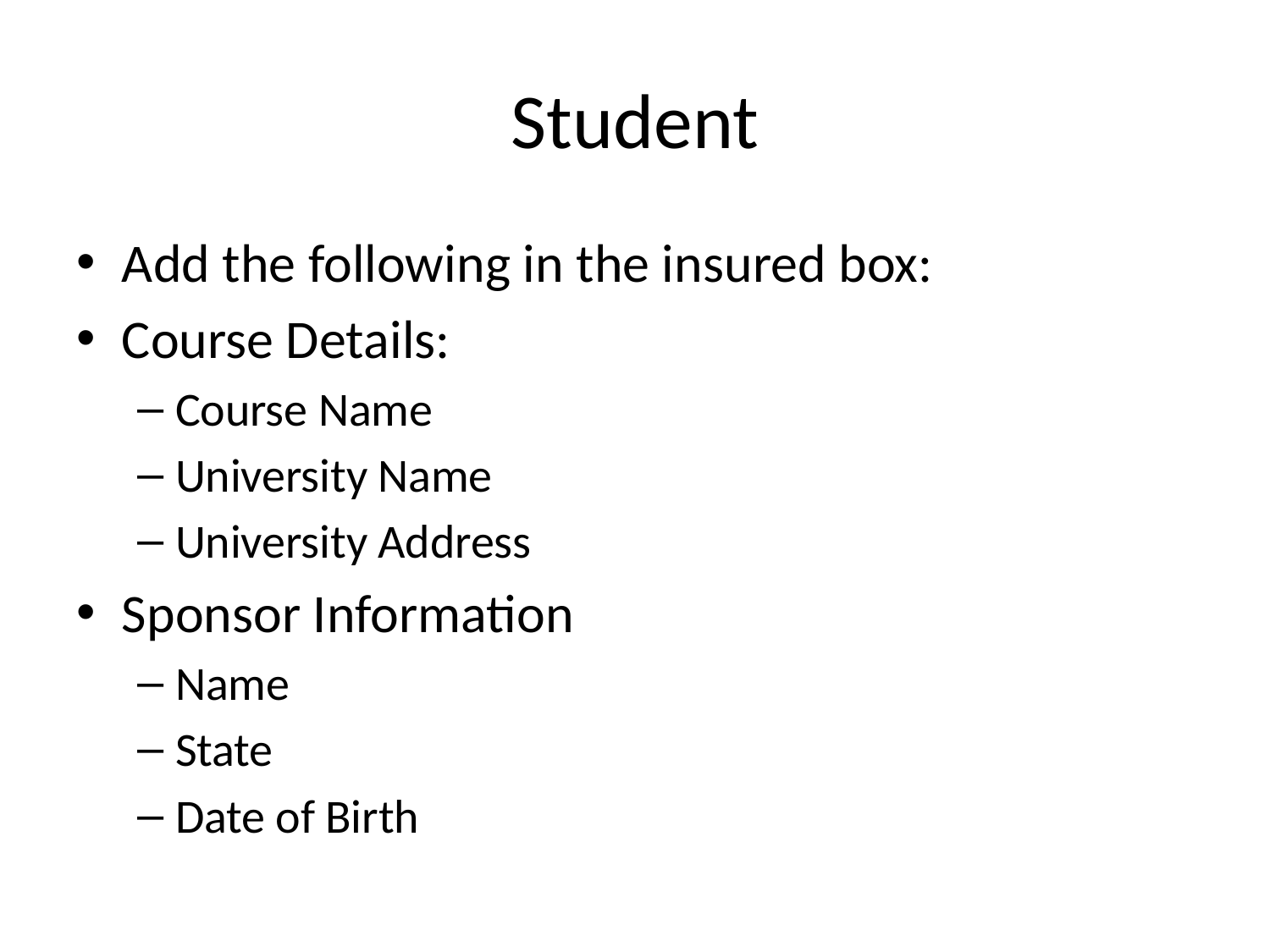

# Student
Add the following in the insured box:
Course Details:
Course Name
University Name
University Address
Sponsor Information
Name
State
Date of Birth